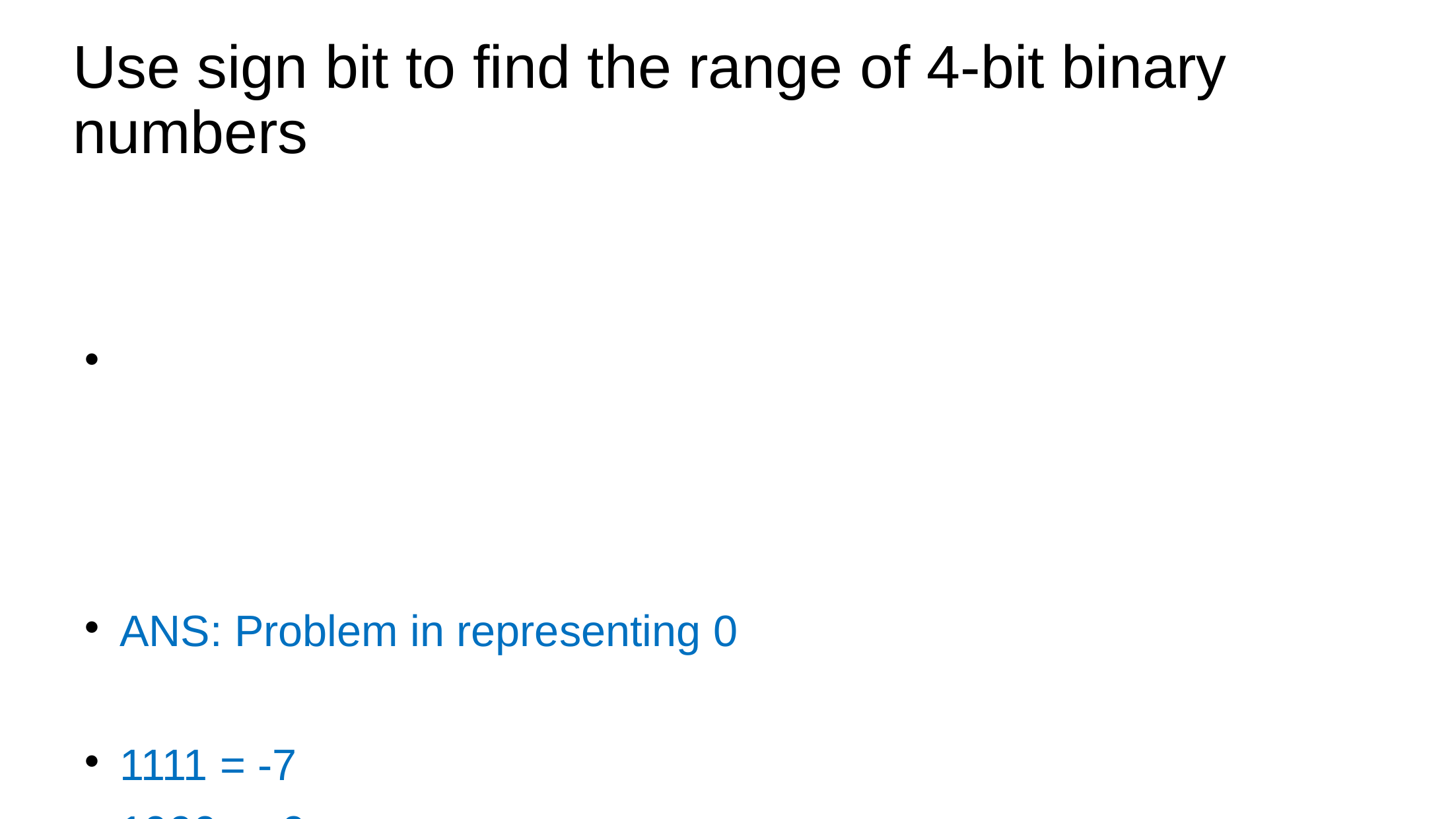

# Use sign bit to find the range of 4-bit binary numbers

ANS: Problem in representing 0

1111 = -7
1000 = -0
0000 = +0
0111 = 7